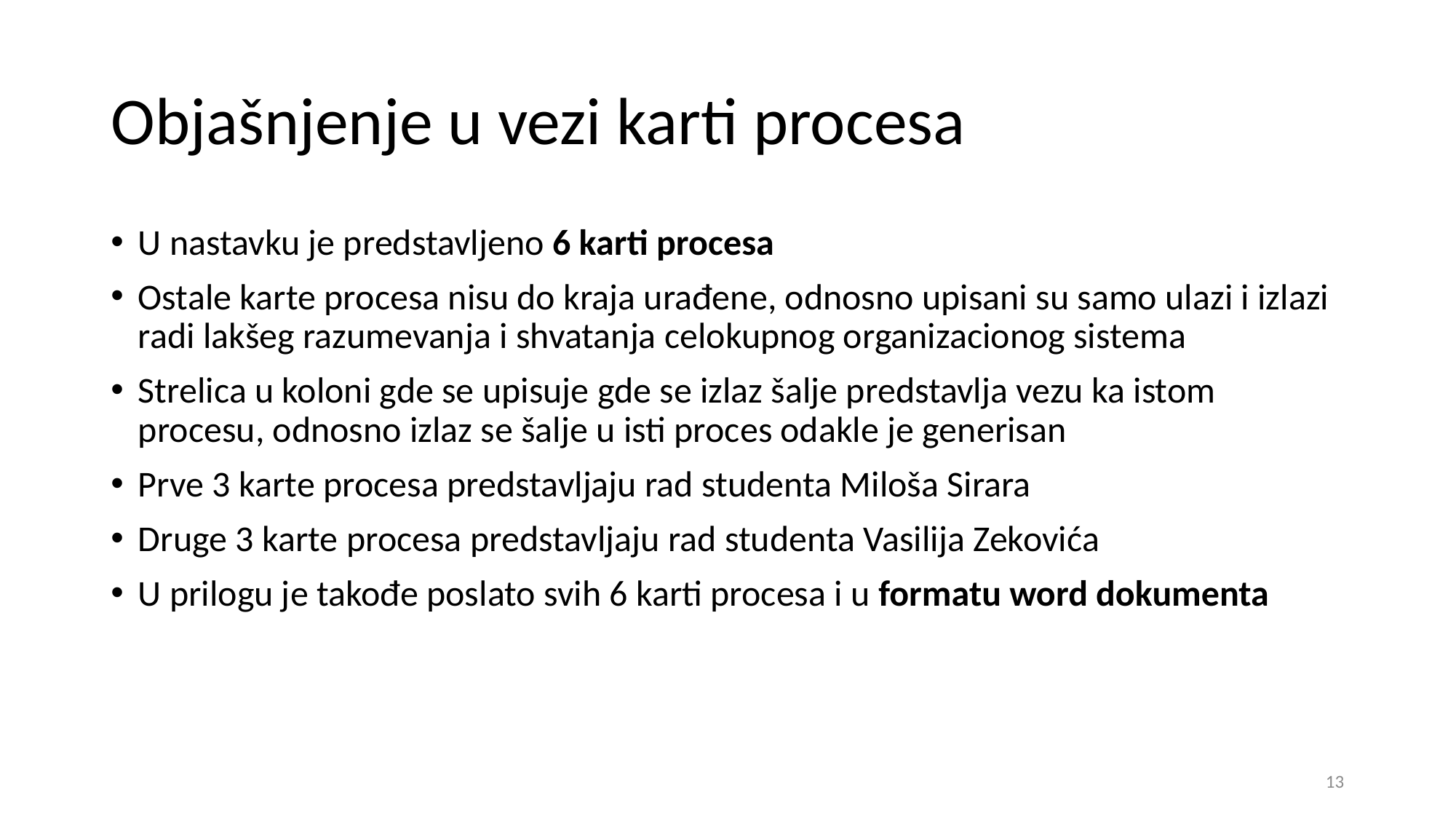

# Objašnjenje u vezi karti procesa
U nastavku je predstavljeno 6 karti procesa
Ostale karte procesa nisu do kraja urađene, odnosno upisani su samo ulazi i izlazi radi lakšeg razumevanja i shvatanja celokupnog organizacionog sistema
Strelica u koloni gde se upisuje gde se izlaz šalje predstavlja vezu ka istom procesu, odnosno izlaz se šalje u isti proces odakle je generisan
Prve 3 karte procesa predstavljaju rad studenta Miloša Sirara
Druge 3 karte procesa predstavljaju rad studenta Vasilija Zekovića
U prilogu je takođe poslato svih 6 karti procesa i u formatu word dokumenta
13